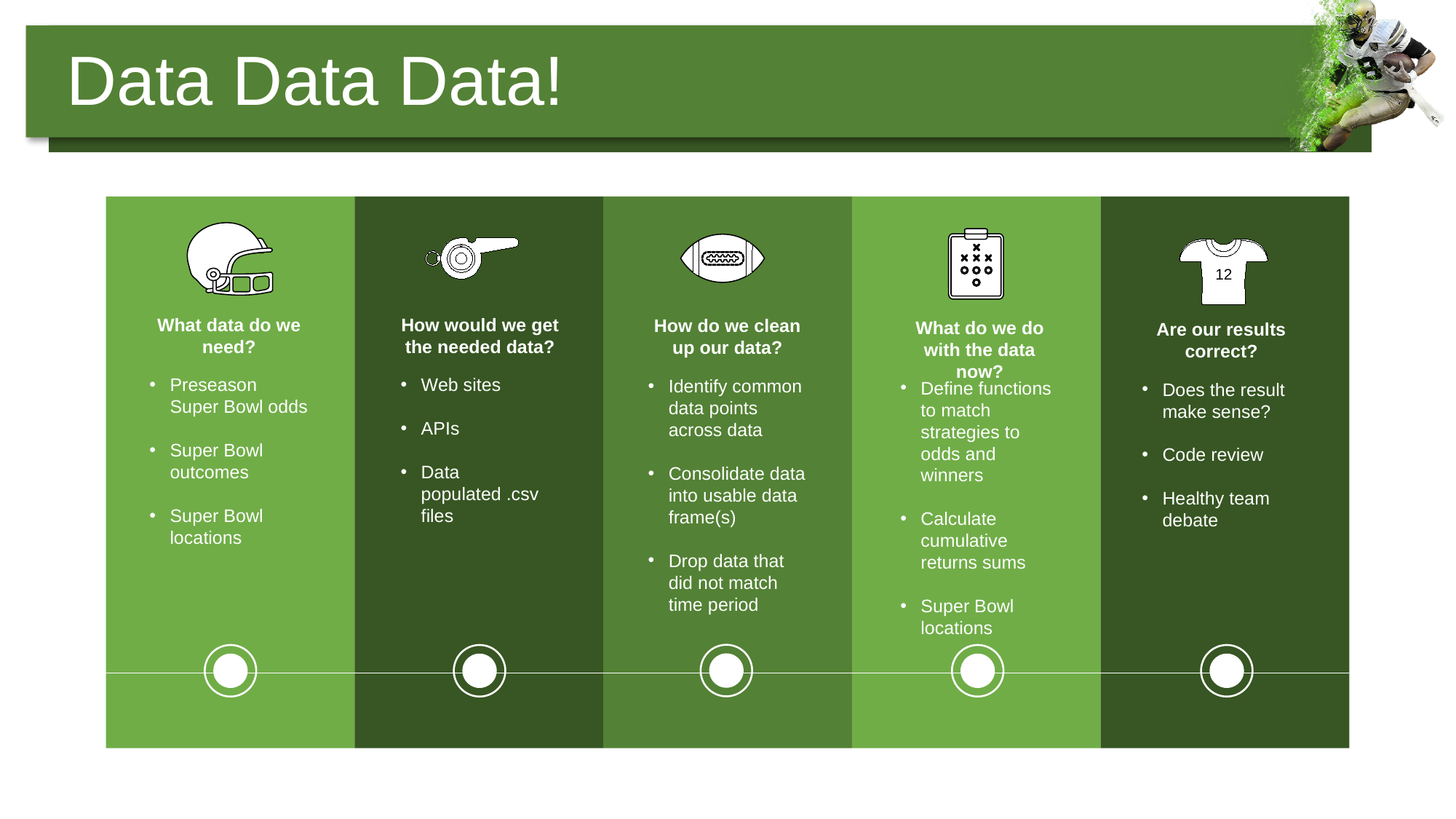

Data Data Data!

      12
How would we get the needed data?
Web sites
APIs
Data populated .csv files
What data do we need?
Preseason Super Bowl odds
Super Bowl outcomes
Super Bowl locations
How do we clean up our data?
Identify common data points across data
Consolidate data into usable data frame(s)
Drop data that did not match time period
What do we do with the data now?
Define functions to match strategies to odds and winners
Calculate cumulative returns sums
Super Bowl locations
Are our results correct?
Does the result make sense?
Code review
Healthy team debate